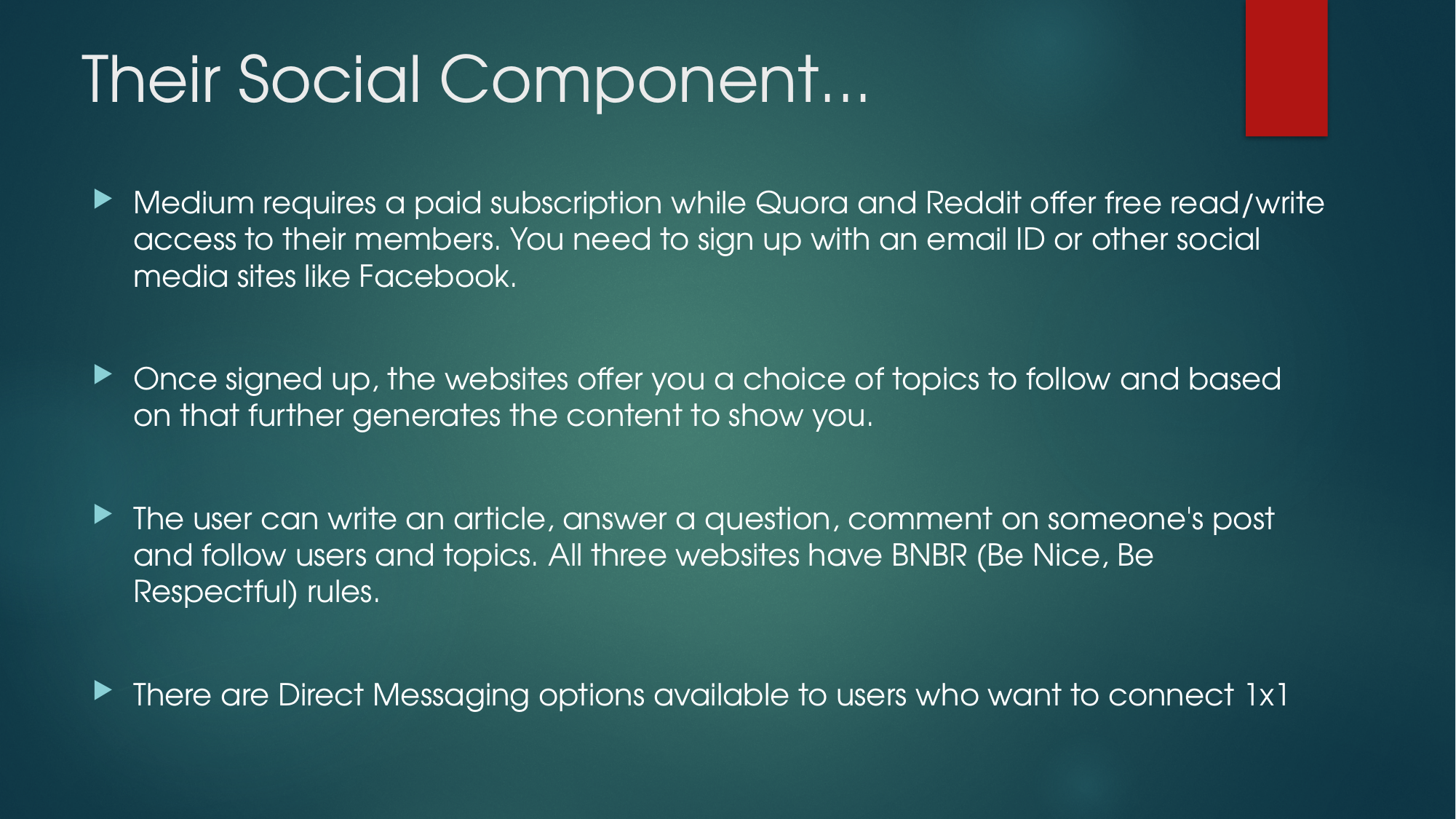

# Their Social Component...
Medium requires a paid subscription while Quora and Reddit offer free read/write access to their members. You need to sign up with an email ID or other social media sites like Facebook.

Once signed up, the websites offer you a choice of topics to follow and based on that further generates the content to show you.

The user can write an article, answer a question, comment on someone's post and follow users and topics. All three websites have BNBR (Be Nice, Be Respectful) rules.

There are Direct Messaging options available to users who want to connect 1x1